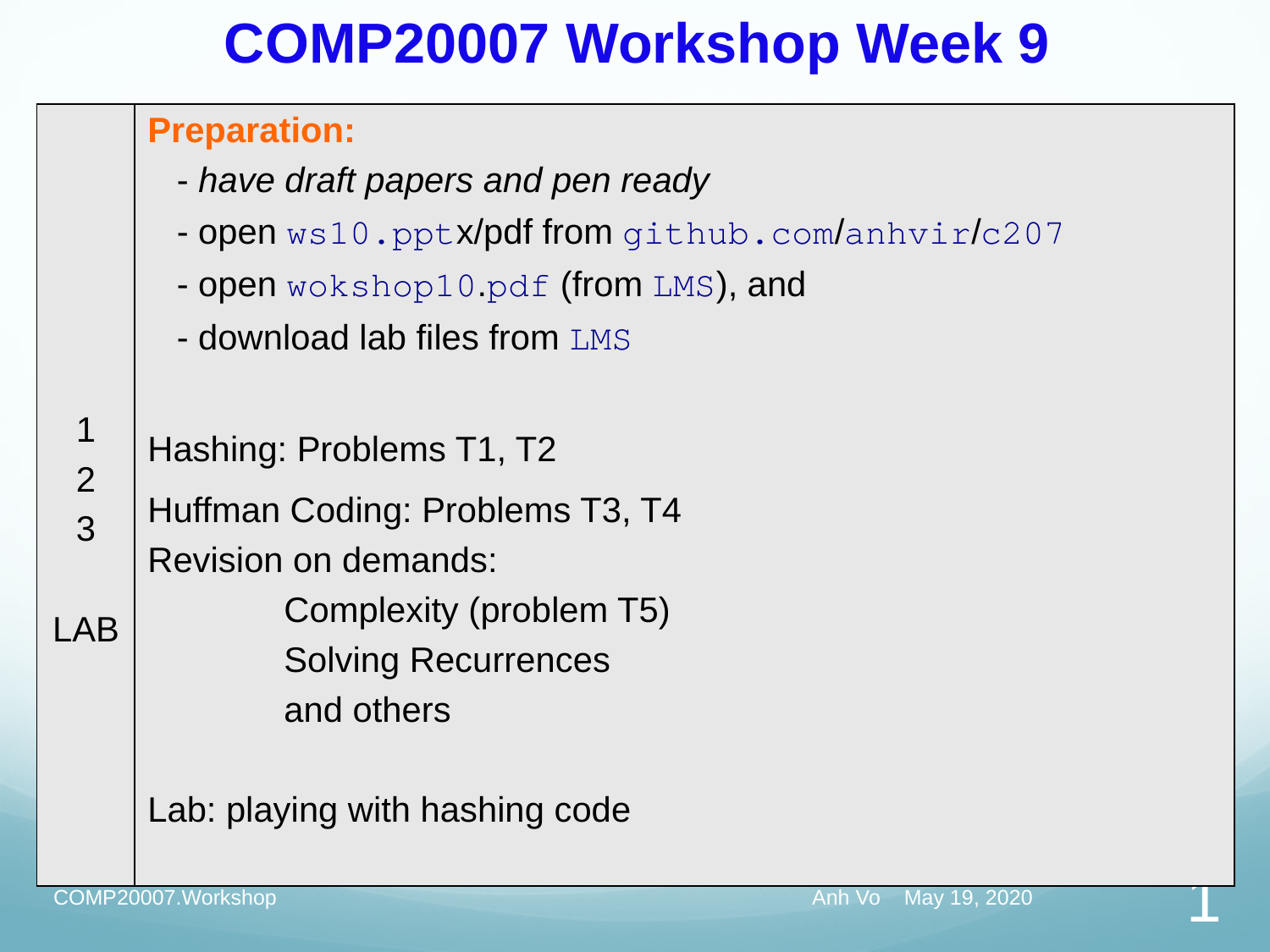

# COMP20007 Workshop Week 9
| 1 2 3 LAB | Preparation: - have draft papers and pen ready - open ws10.pptx/pdf from github.com/anhvir/c207 - open wokshop10.pdf (from LMS), and - download lab files from LMS Hashing: Problems T1, T2 Huffman Coding: Problems T3, T4 Revision on demands: Complexity (problem T5) Solving Recurrences and others Lab: playing with hashing code |
| --- | --- |
COMP20007.Workshop
Anh Vo    May 19, 2020
1